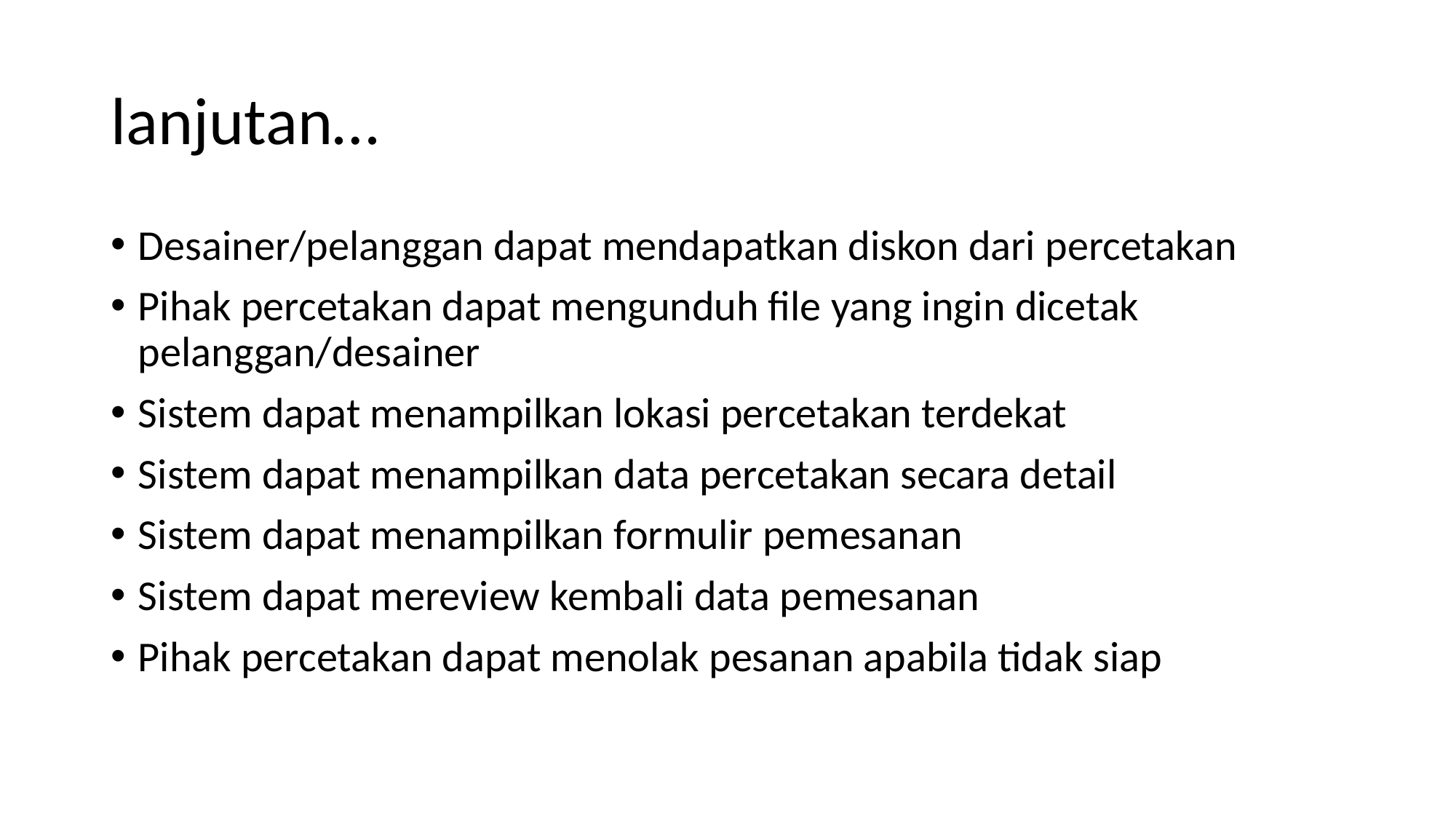

# lanjutan…
Desainer/pelanggan dapat mendapatkan diskon dari percetakan
Pihak percetakan dapat mengunduh file yang ingin dicetak pelanggan/desainer
Sistem dapat menampilkan lokasi percetakan terdekat
Sistem dapat menampilkan data percetakan secara detail
Sistem dapat menampilkan formulir pemesanan
Sistem dapat mereview kembali data pemesanan
Pihak percetakan dapat menolak pesanan apabila tidak siap